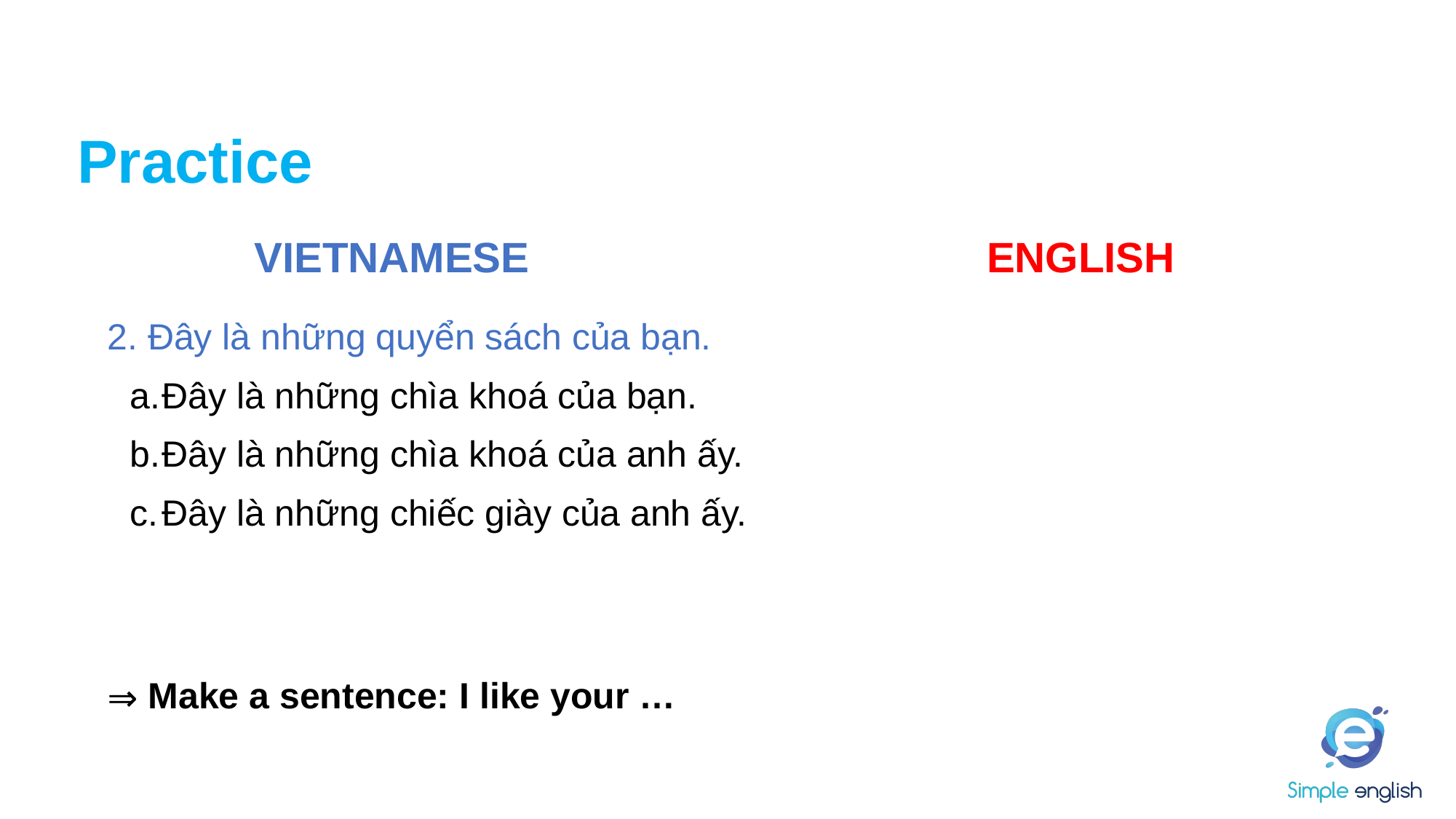

# Practice
VIETNAMESE
ENGLISH
2. Đây là những quyển sách của bạn.
Đây là những chìa khoá của bạn.
Đây là những chìa khoá của anh ấy.
Đây là những chiếc giày của anh ấy.

Make a sentence: I like your …